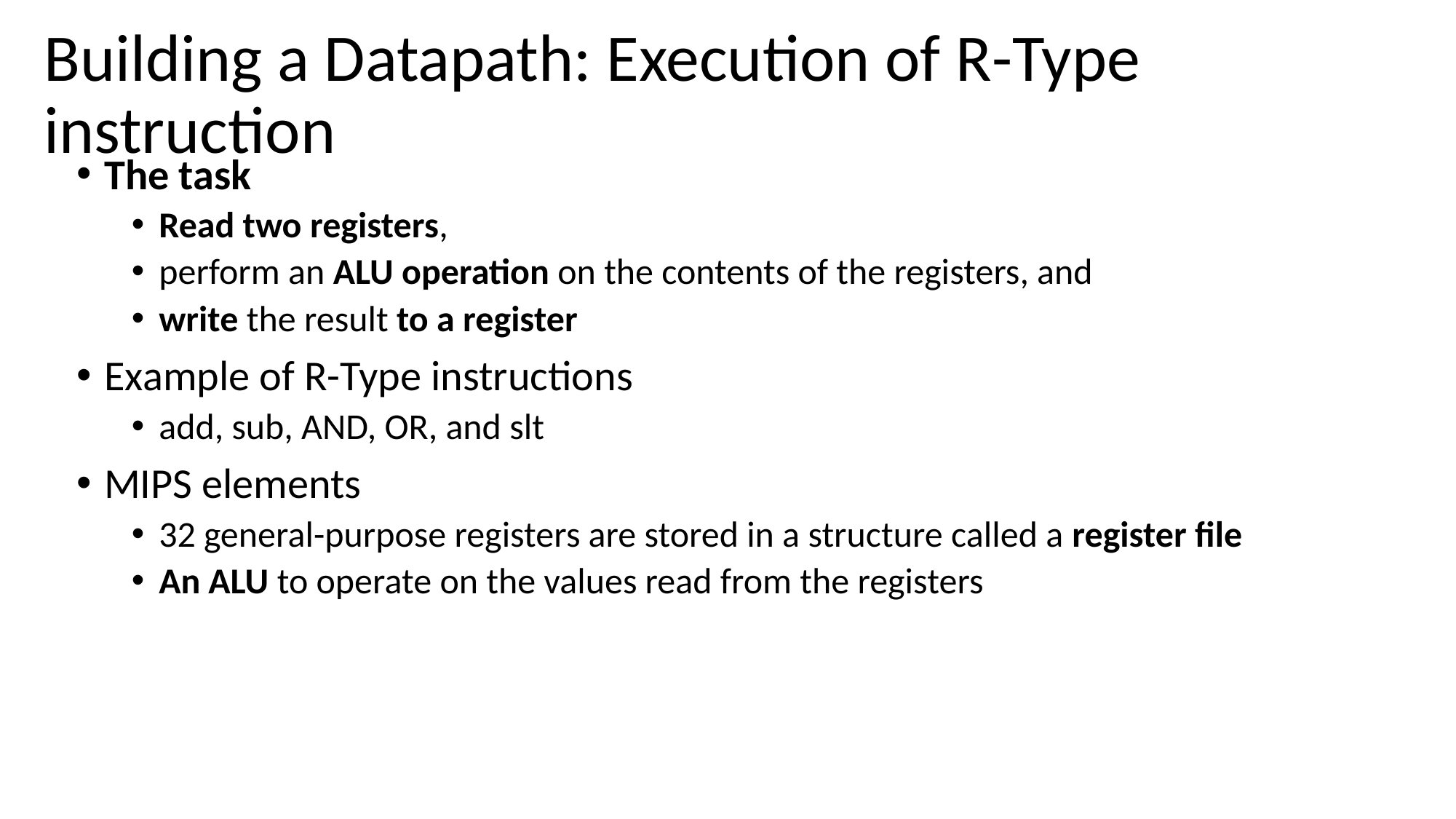

# Building a Datapath: Execution of R-Type instruction
The task
Read two registers,
perform an ALU operation on the contents of the registers, and
write the result to a register
Example of R-Type instructions
add, sub, AND, OR, and slt
MIPS elements
32 general-purpose registers are stored in a structure called a register file
An ALU to operate on the values read from the registers